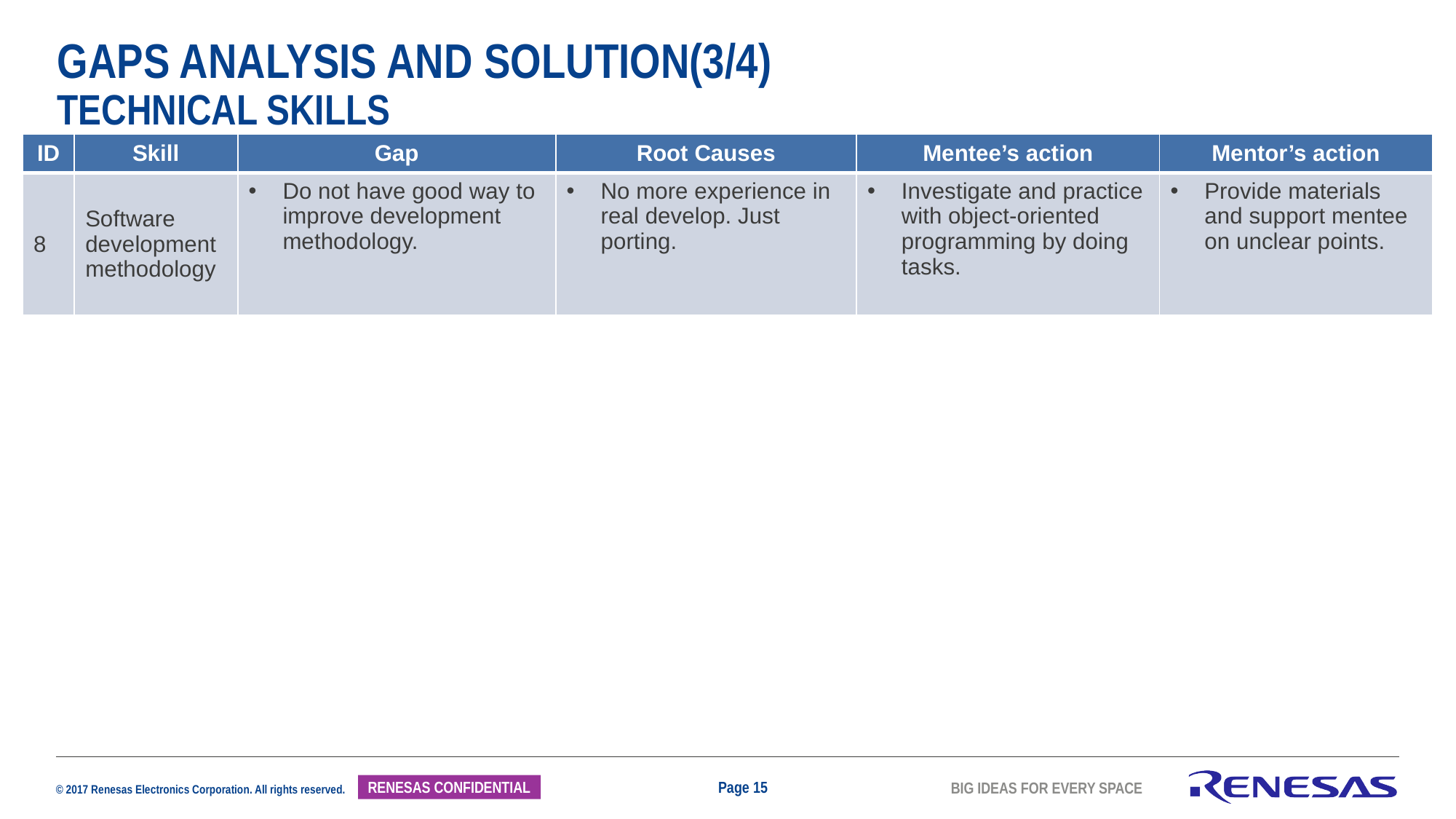

# Gaps Analysis and Solution(3/4) Technical skills
| ID | Skill | Gap | Root Causes | Mentee’s action | Mentor’s action |
| --- | --- | --- | --- | --- | --- |
| 8 | Software development methodology | Do not have good way to improve development methodology. | No more experience in real develop. Just porting. | Investigate and practice with object-oriented programming by doing tasks. | Provide materials and support mentee on unclear points. |
Page 15